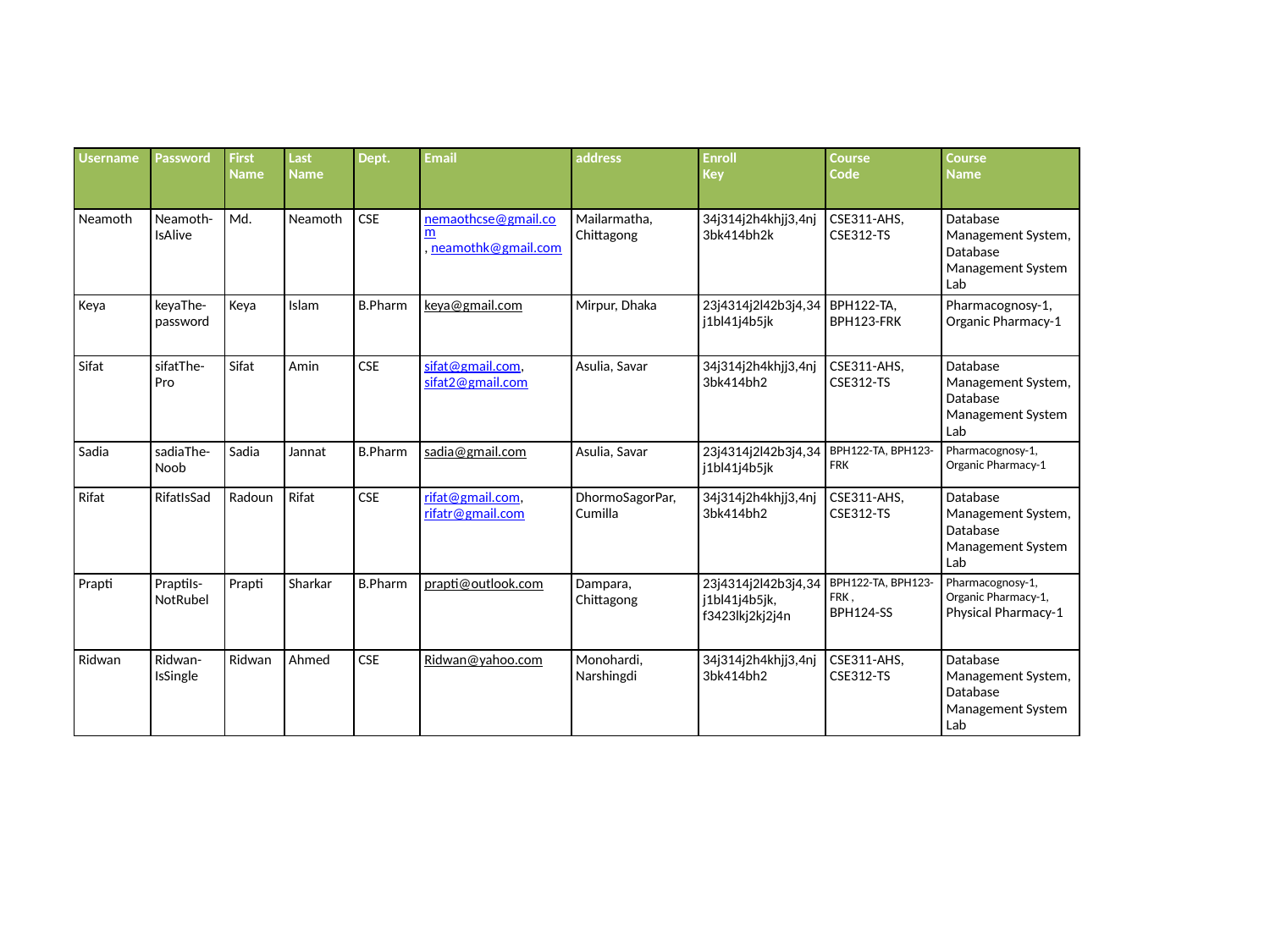

| Username | Password | First Name | Last Name | Dept. | Email | address | Enroll Key | Course Code | Course Name |
| --- | --- | --- | --- | --- | --- | --- | --- | --- | --- |
| Neamoth | Neamoth-IsAlive | Md. | Neamoth | CSE | nemaothcse@gmail.com, neamothk@gmail.com | Mailarmatha, Chittagong | 34j314j2h4khjj3,4nj3bk414bh2k | CSE311-AHS, CSE312-TS | Database Management System, Database Management System Lab |
| Keya | keyaThe-password | Keya | Islam | B.Pharm | keya@gmail.com | Mirpur, Dhaka | 23j4314j2l42b3j4,34j1bl41j4b5jk | BPH122-TA, BPH123-FRK | Pharmacognosy-1, Organic Pharmacy-1 |
| Sifat | sifatThe-Pro | Sifat | Amin | CSE | sifat@gmail.com, sifat2@gmail.com | Asulia, Savar | 34j314j2h4khjj3,4nj3bk414bh2 | CSE311-AHS, CSE312-TS | Database Management System, Database Management System Lab |
| Sadia | sadiaThe-Noob | Sadia | Jannat | B.Pharm | sadia@gmail.com | Asulia, Savar | 23j4314j2l42b3j4,34j1bl41j4b5jk | BPH122-TA, BPH123-FRK | Pharmacognosy-1, Organic Pharmacy-1 |
| Rifat | RifatIsSad | Radoun | Rifat | CSE | rifat@gmail.com, rifatr@gmail.com | DhormoSagorPar, Cumilla | 34j314j2h4khjj3,4nj3bk414bh2 | CSE311-AHS, CSE312-TS | Database Management System, Database Management System Lab |
| Prapti | PraptiIs-NotRubel | Prapti | Sharkar | B.Pharm | prapti@outlook.com | Dampara, Chittagong | 23j4314j2l42b3j4,34j1bl41j4b5jk, f3423lkj2kj2j4n | BPH122-TA, BPH123-FRK , BPH124-SS | Pharmacognosy-1, Organic Pharmacy-1, Physical Pharmacy-1 |
| Ridwan | Ridwan-IsSingle | Ridwan | Ahmed | CSE | Ridwan@yahoo.com | Monohardi, Narshingdi | 34j314j2h4khjj3,4nj3bk414bh2 | CSE311-AHS, CSE312-TS | Database Management System, Database Management System Lab |